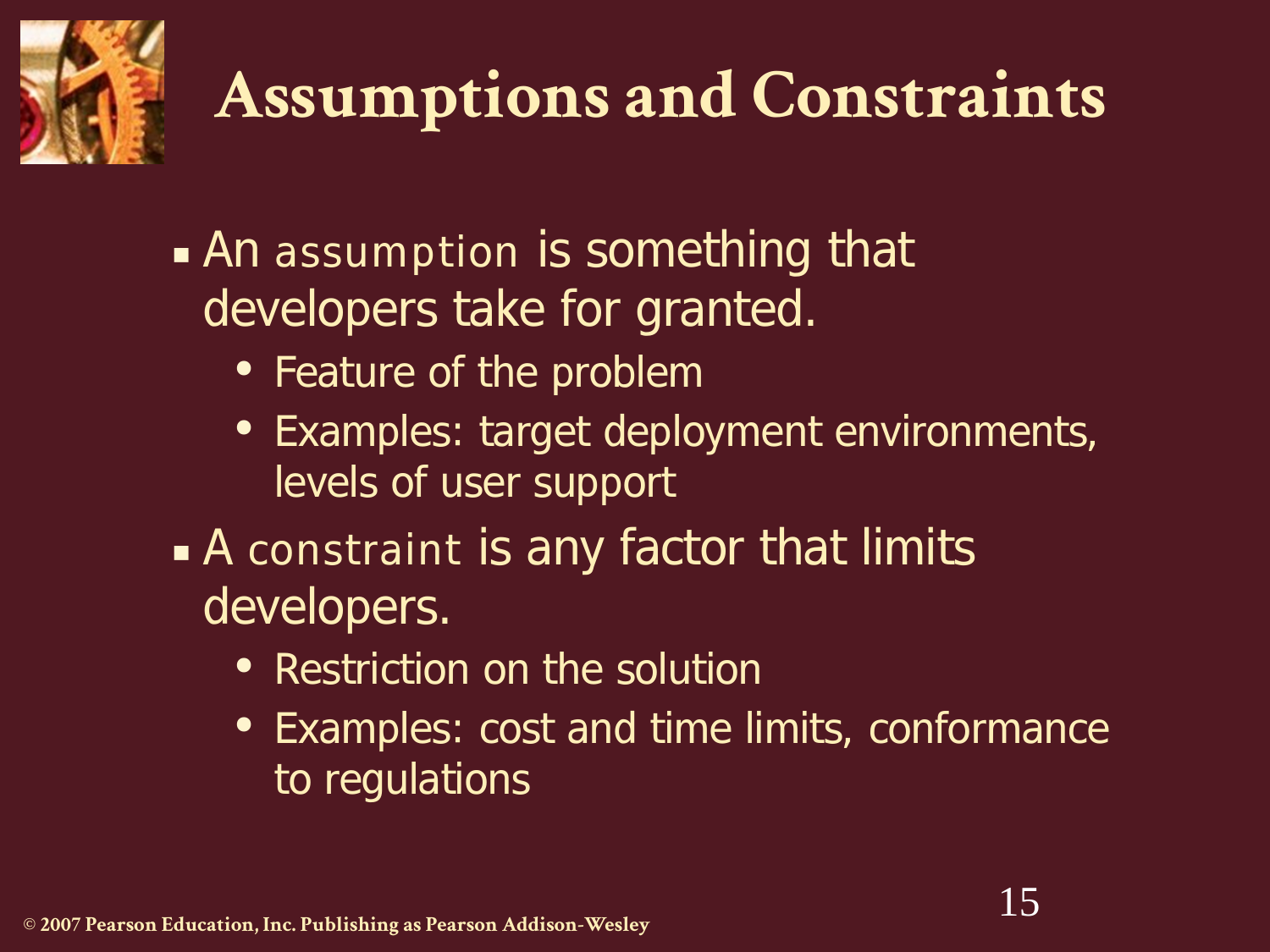

# Assumptions and Constraints
An assumption is something that developers take for granted.
Feature of the problem
Examples: target deployment environments, levels of user support
A constraint is any factor that limits developers.
Restriction on the solution
Examples: cost and time limits, conformance to regulations
15